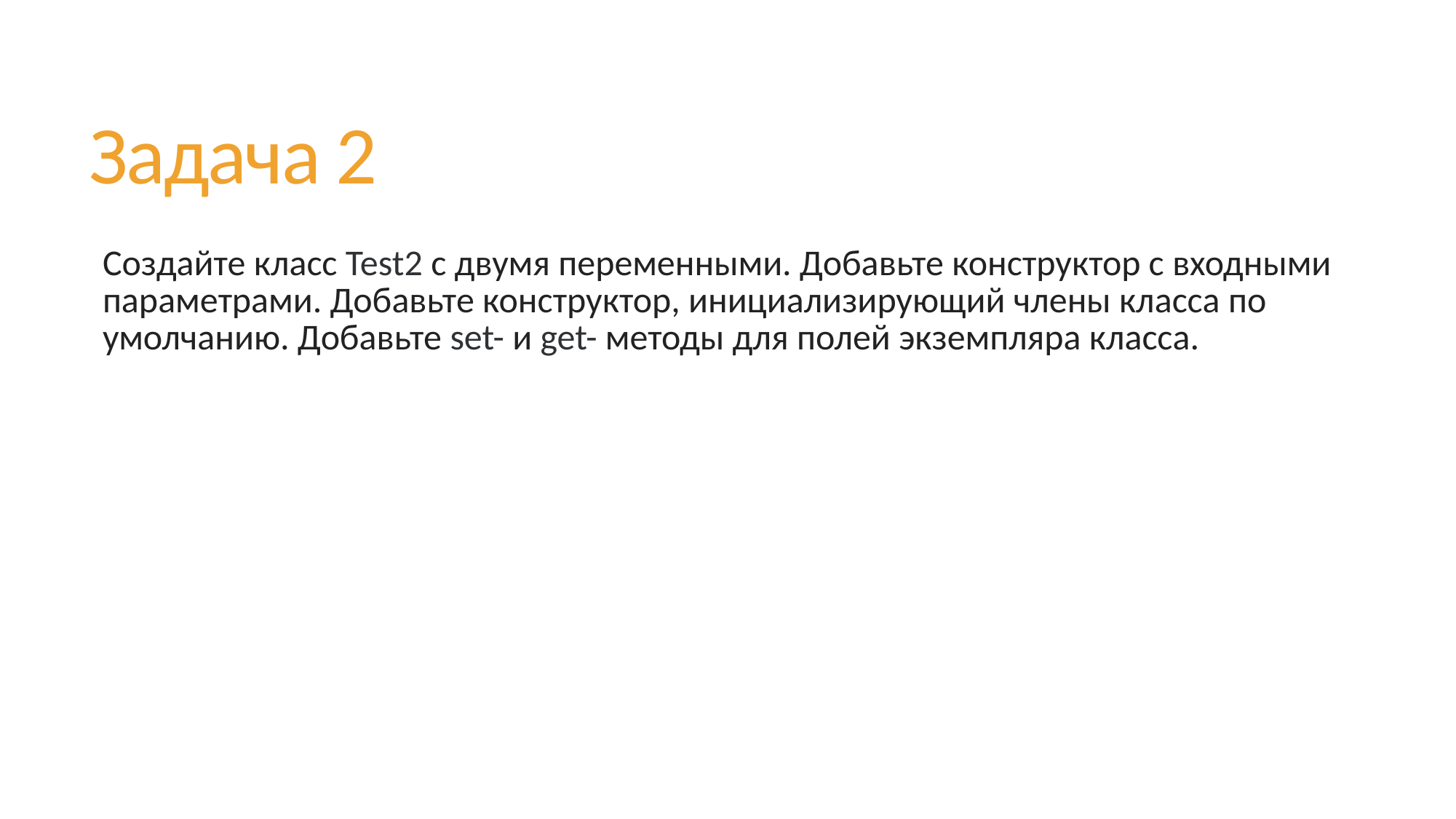

# Задача 2
Создайте класс Test2 с двумя переменными. Добавьте конструктор с входными параметрами. Добавьте конструктор, инициализирующий члены класса по умолчанию. Добавьте set- и get- методы для полей экземпляра класса.